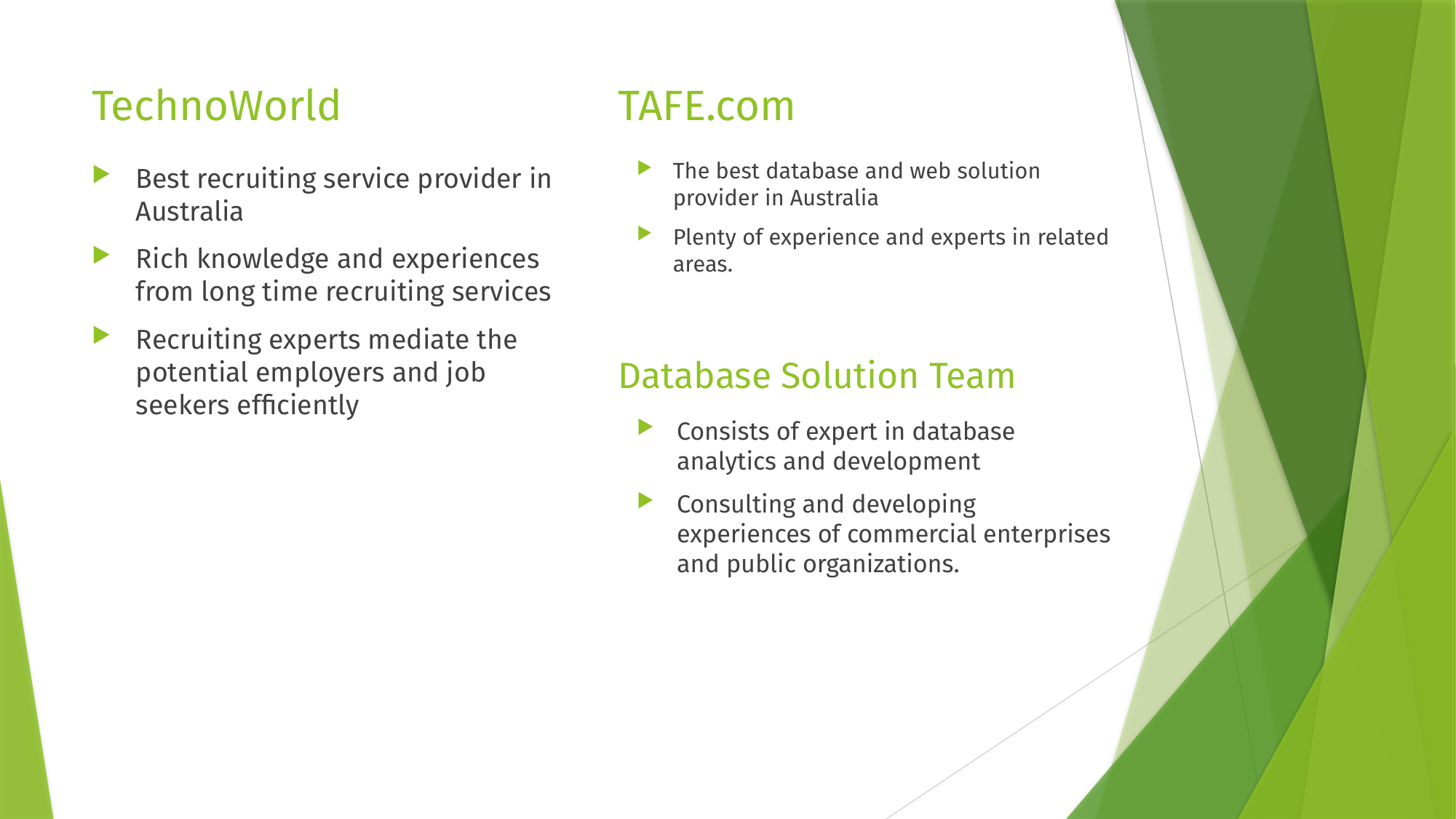

# TechnoWorld
TAFE.com
The best database and web solution provider in Australia
Plenty of experience and experts in related areas.
Best recruiting service provider in Australia
Rich knowledge and experiences from long time recruiting services
Recruiting experts mediate the potential employers and job seekers efficiently
Database Solution Team
Consists of expert in database analytics and development
Consulting and developing experiences of commercial enterprises and public organizations.